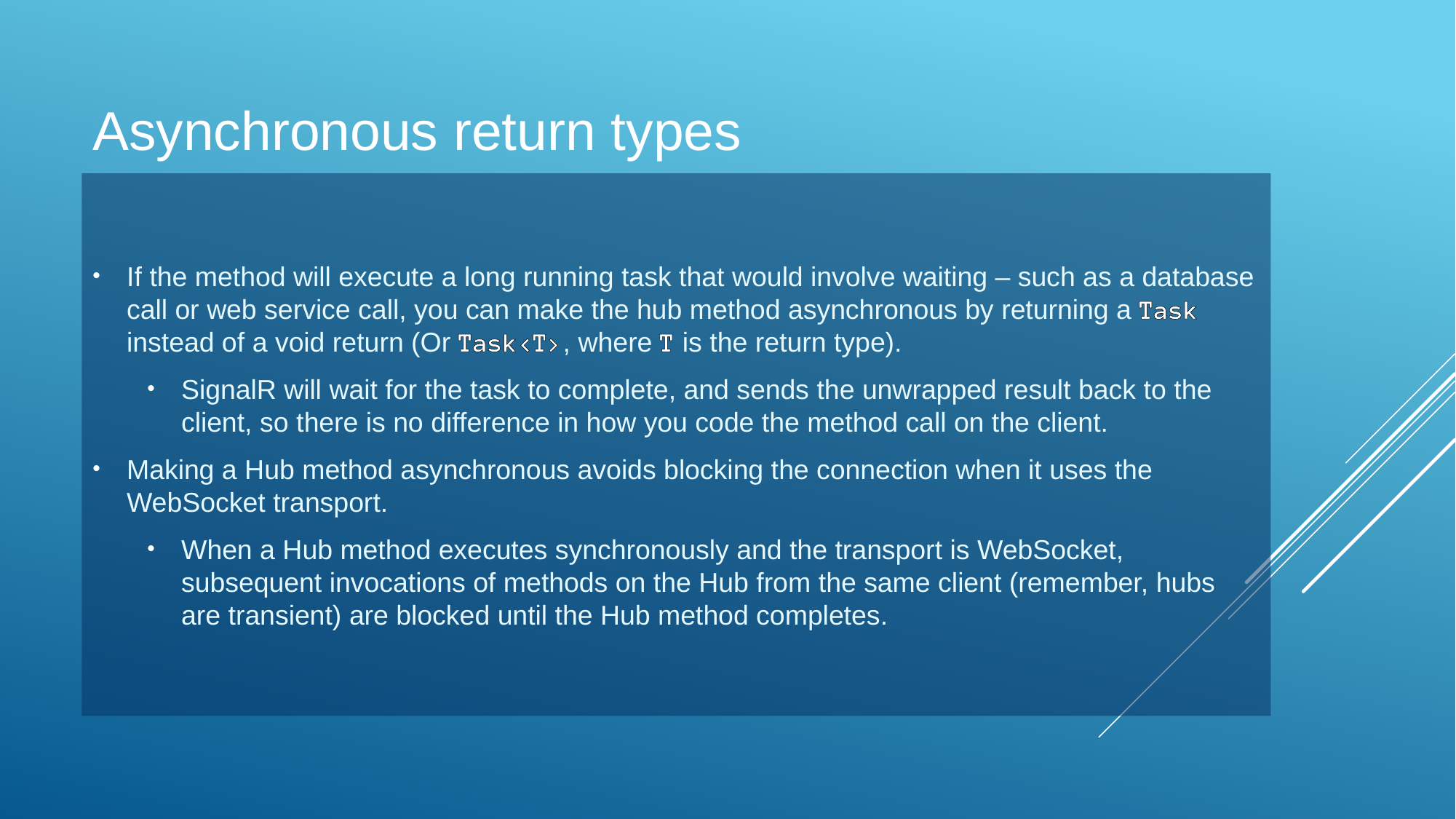

# Asynchronous return types
If the method will execute a long running task that would involve waiting – such as a database call or web service call, you can make the hub method asynchronous by returning a Task instead of a void return (Or Task<T>, where T is the return type).
SignalR will wait for the task to complete, and sends the unwrapped result back to the client, so there is no difference in how you code the method call on the client.
Making a Hub method asynchronous avoids blocking the connection when it uses the WebSocket transport.
When a Hub method executes synchronously and the transport is WebSocket, subsequent invocations of methods on the Hub from the same client (remember, hubs are transient) are blocked until the Hub method completes.